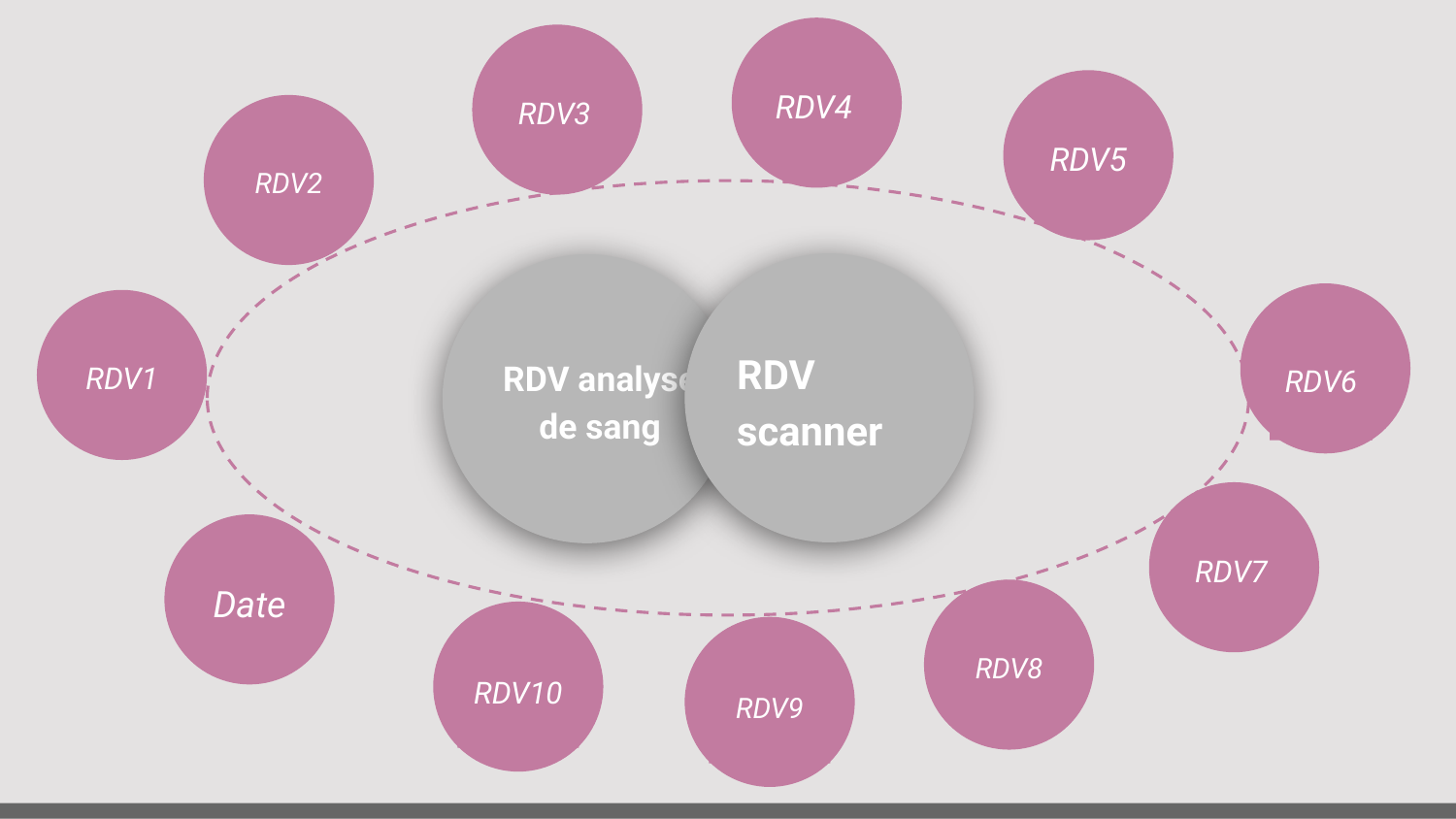

RDV4

RDV3

RDV5

RDV2

RDV scanner

RDV analyse de sang

RDV6

RDV1

RDV7

Date

RDV8

RDV10

RDV9